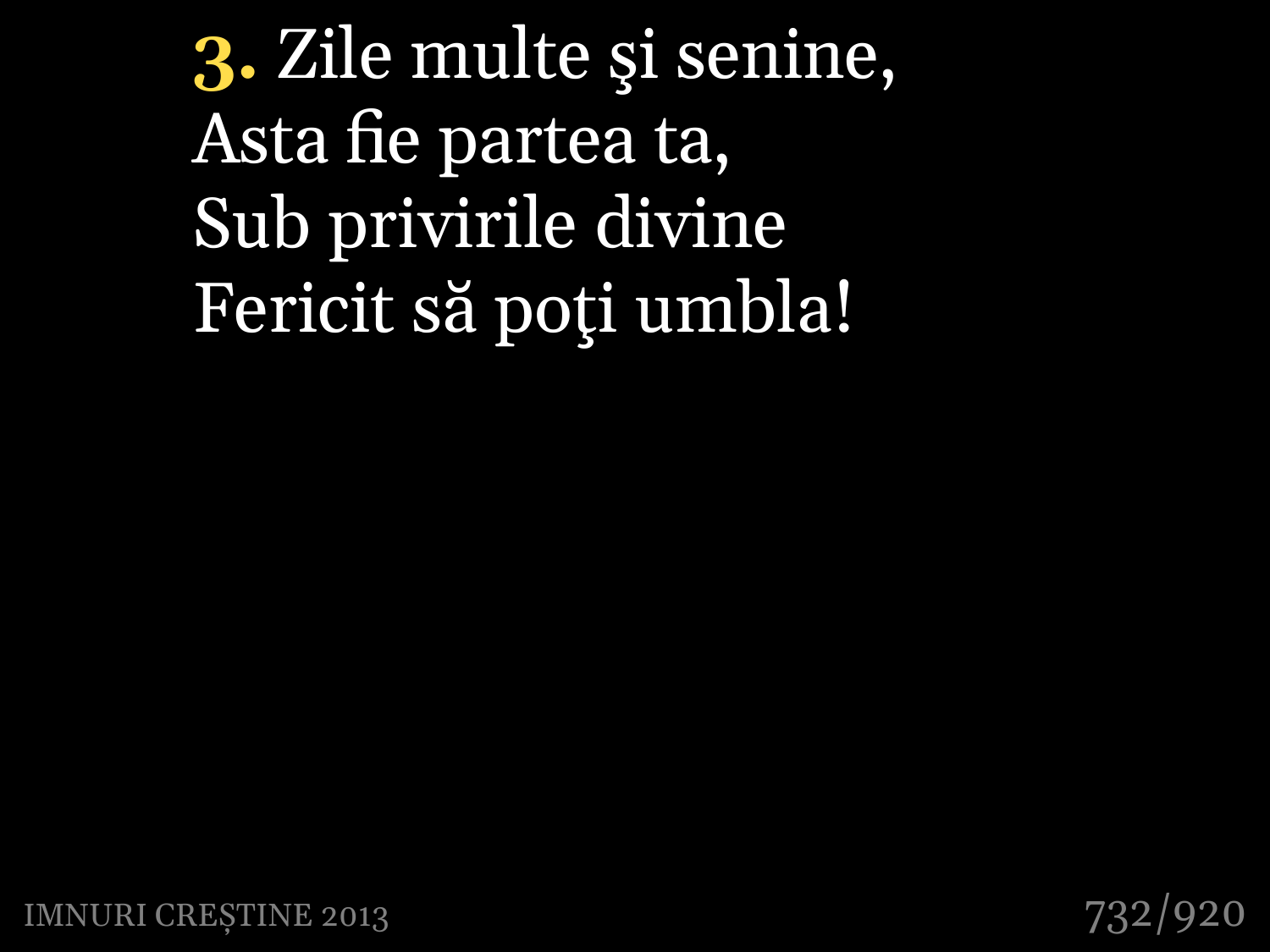

3. Zile multe şi senine,
Asta fie partea ta,
Sub privirile divine
Fericit să poţi umbla!
732/920
IMNURI CREȘTINE 2013